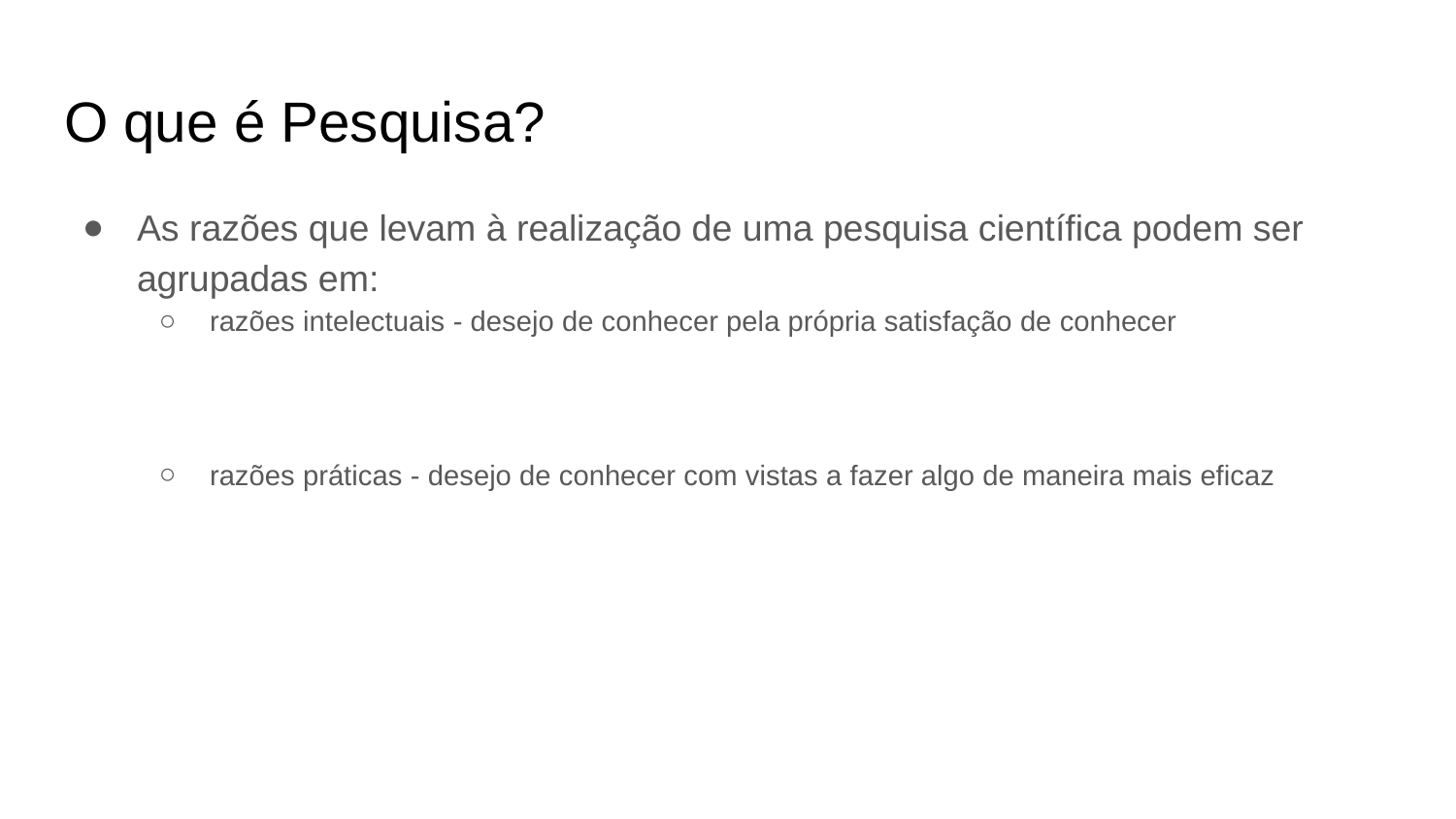

# O que é Pesquisa?
As razões que levam à realização de uma pesquisa científica podem ser agrupadas em:
razões intelectuais - desejo de conhecer pela própria satisfação de conhecer

razões práticas - desejo de conhecer com vistas a fazer algo de maneira mais eficaz